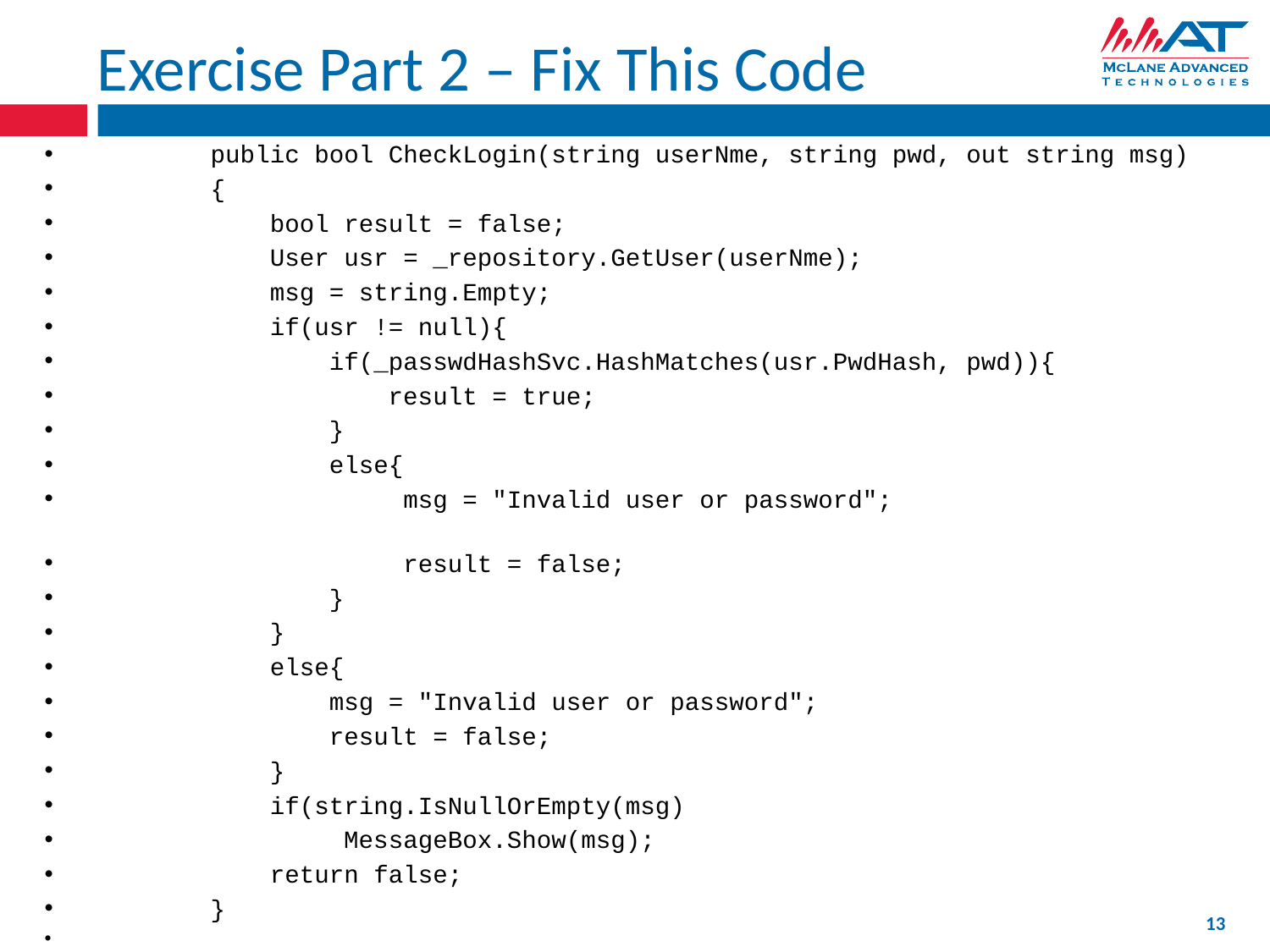

# Exercise Part 2 – Fix This Code

        public bool CheckLogin(string userNme, string pwd, out string msg)
        {
            bool result = false;
            User usr = _repository.GetUser(userNme);
            msg = string.Empty;
            if(usr != null){
                if(_passwdHashSvc.HashMatches(usr.PwdHash, pwd)){
                    result = true;
                }
                else{
                     msg = "Invalid user or password";
                     result = false;
                }
            }
            else{
                msg = "Invalid user or password";
                result = false;
            }
            if(string.IsNullOrEmpty(msg)
                 MessageBox.Show(msg);
            return false;
        }